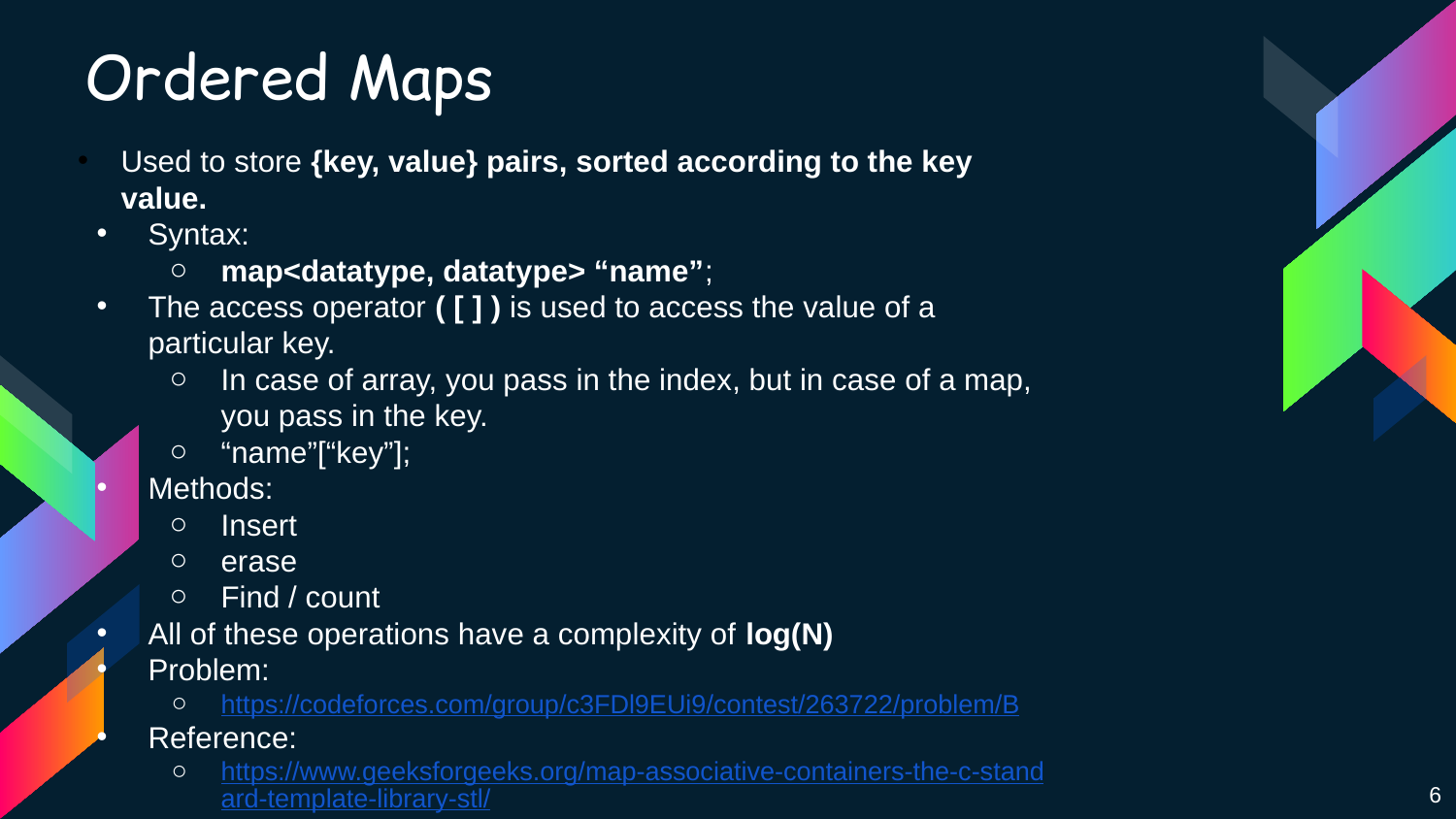

Ordered Maps
Used to store {key, value} pairs, sorted according to the key value.
Syntax:
map<datatype, datatype> “name”;
The access operator ( [ ] ) is used to access the value of a particular key.
In case of array, you pass in the index, but in case of a map, you pass in the key.
“name”[“key”];
Methods:
Insert
erase
Find / count
All of these operations have a complexity of log(N)
Problem:
https://codeforces.com/group/c3FDl9EUi9/contest/263722/problem/B
Reference:
https://www.geeksforgeeks.org/map-associative-containers-the-c-standard-template-library-stl/
6